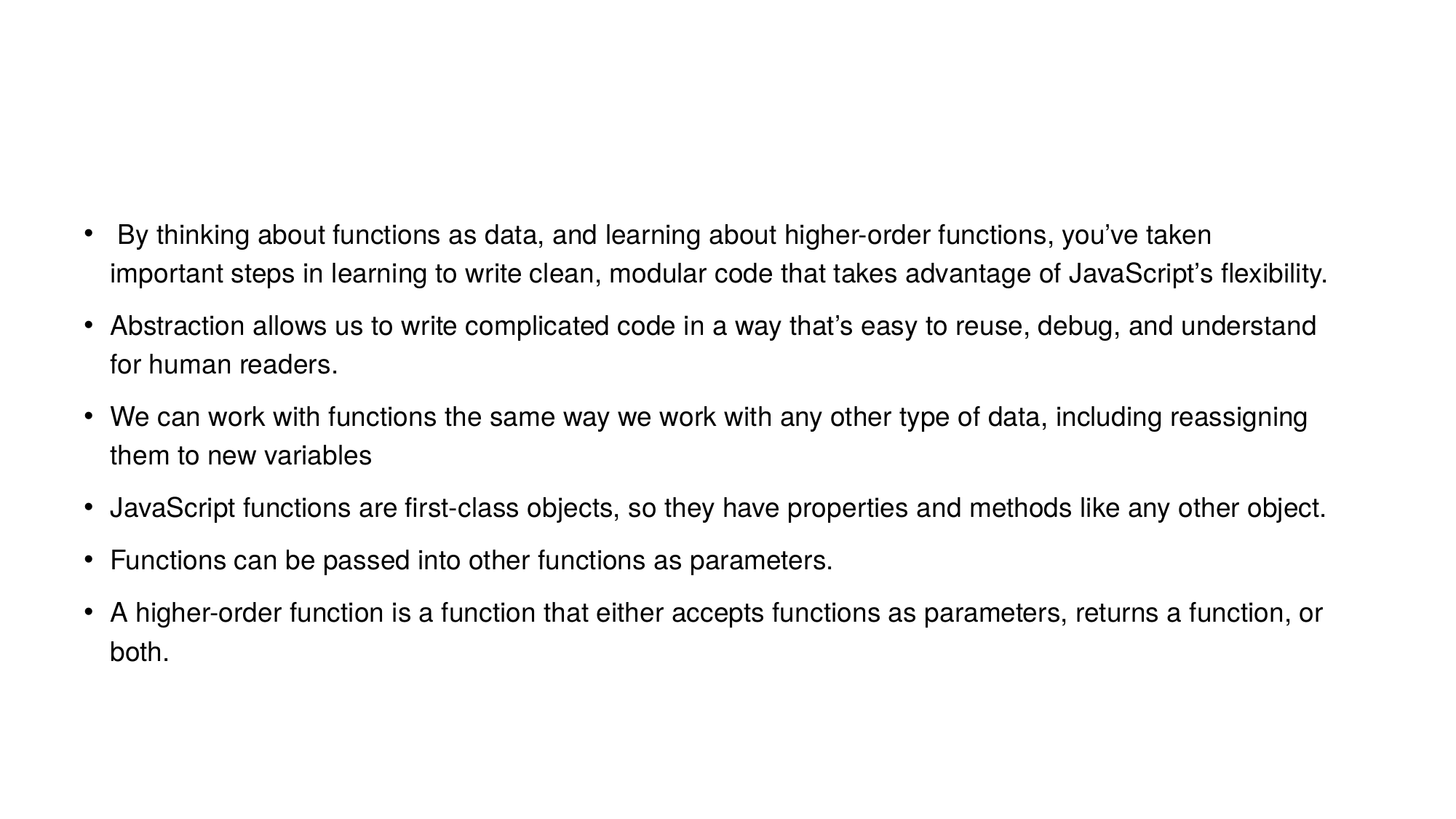

By thinking about functions as data, and learning about higher-order functions, you’ve taken important steps in learning to write clean, modular code that takes advantage of JavaScript’s flexibility.
Abstraction allows us to write complicated code in a way that’s easy to reuse, debug, and understand for human readers.
We can work with functions the same way we work with any other type of data, including reassigning them to new variables
JavaScript functions are first-class objects, so they have properties and methods like any other object.
Functions can be passed into other functions as parameters.
A higher-order function is a function that either accepts functions as parameters, returns a function, or both.